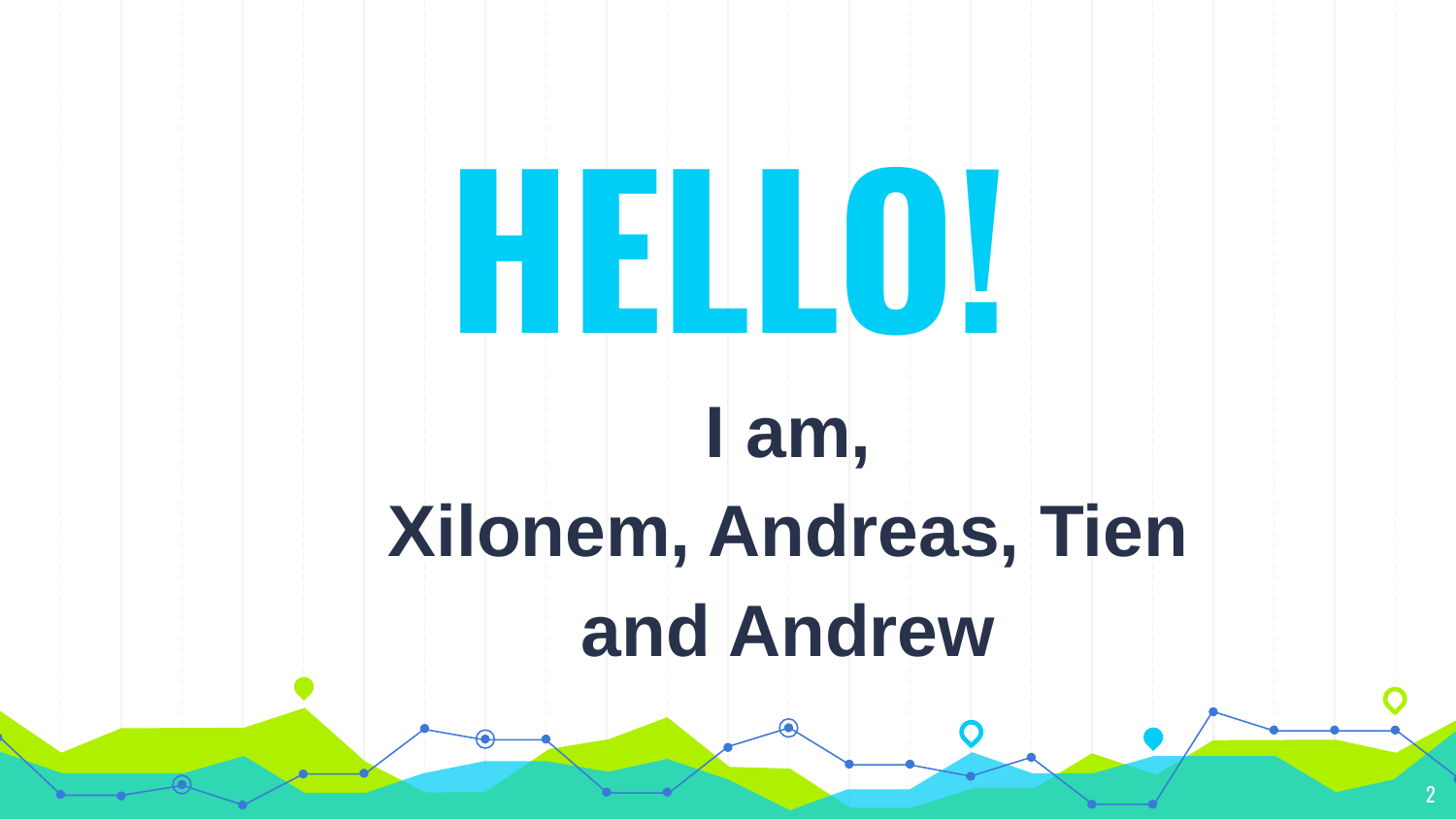

HELLO!
I am,
Xilonem, Andreas, Tien
and Andrew
2